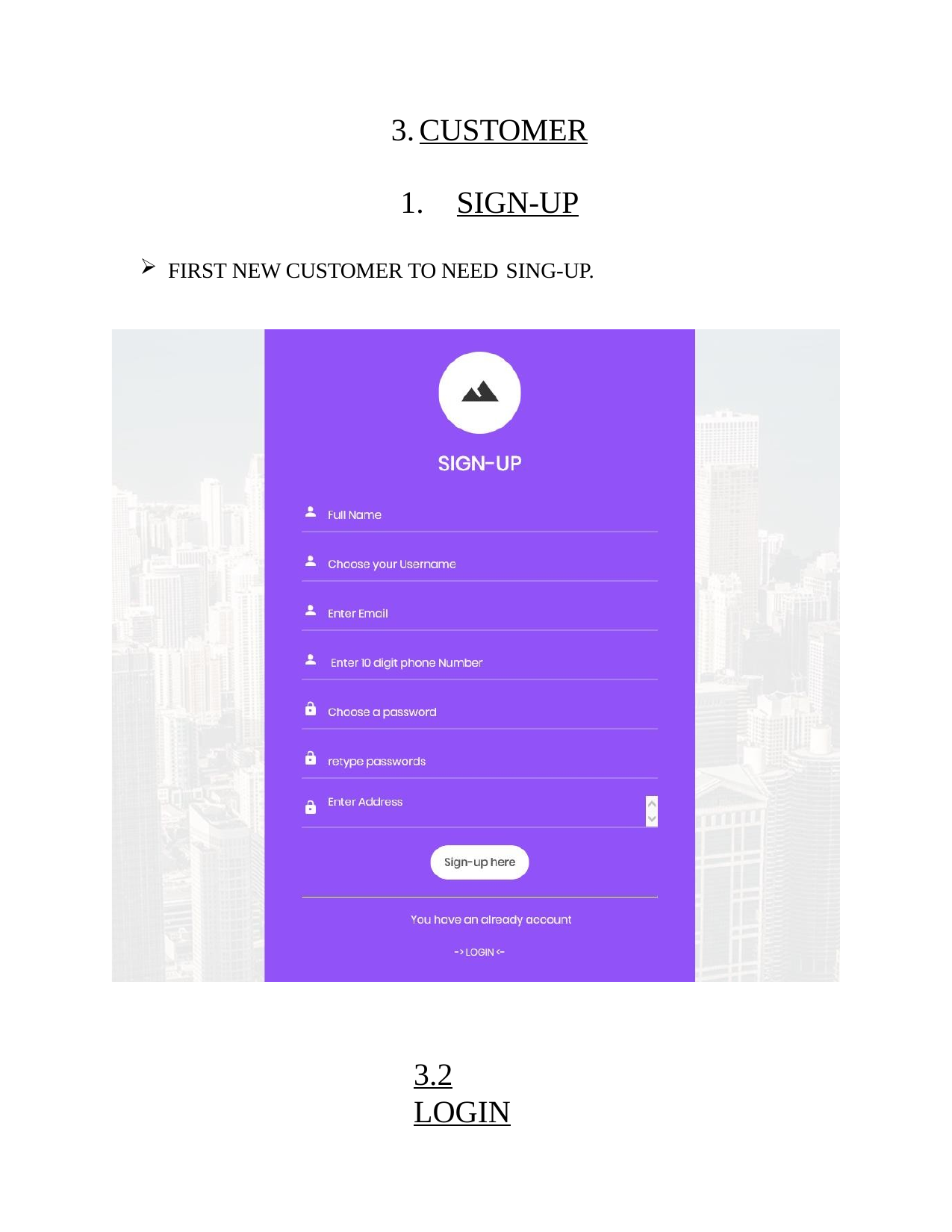

CUSTOMER

SIGN-UP

FIRST NEW CUSTOMER TO NEED SING-UP.

3.2	LOGIN